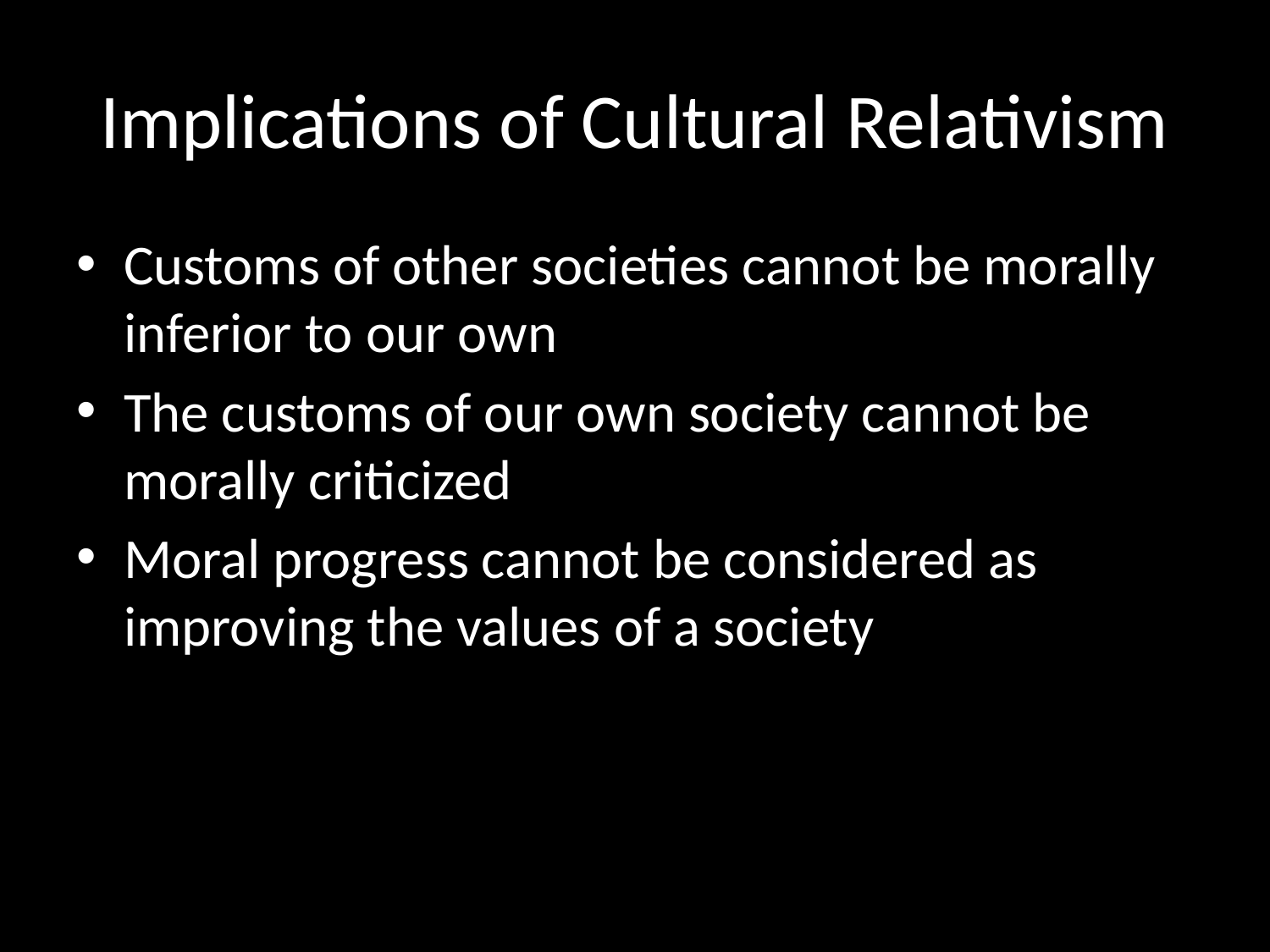

# Implications of Cultural Relativism
Customs of other societies cannot be morally inferior to our own
The customs of our own society cannot be morally criticized
Moral progress cannot be considered as improving the values of a society